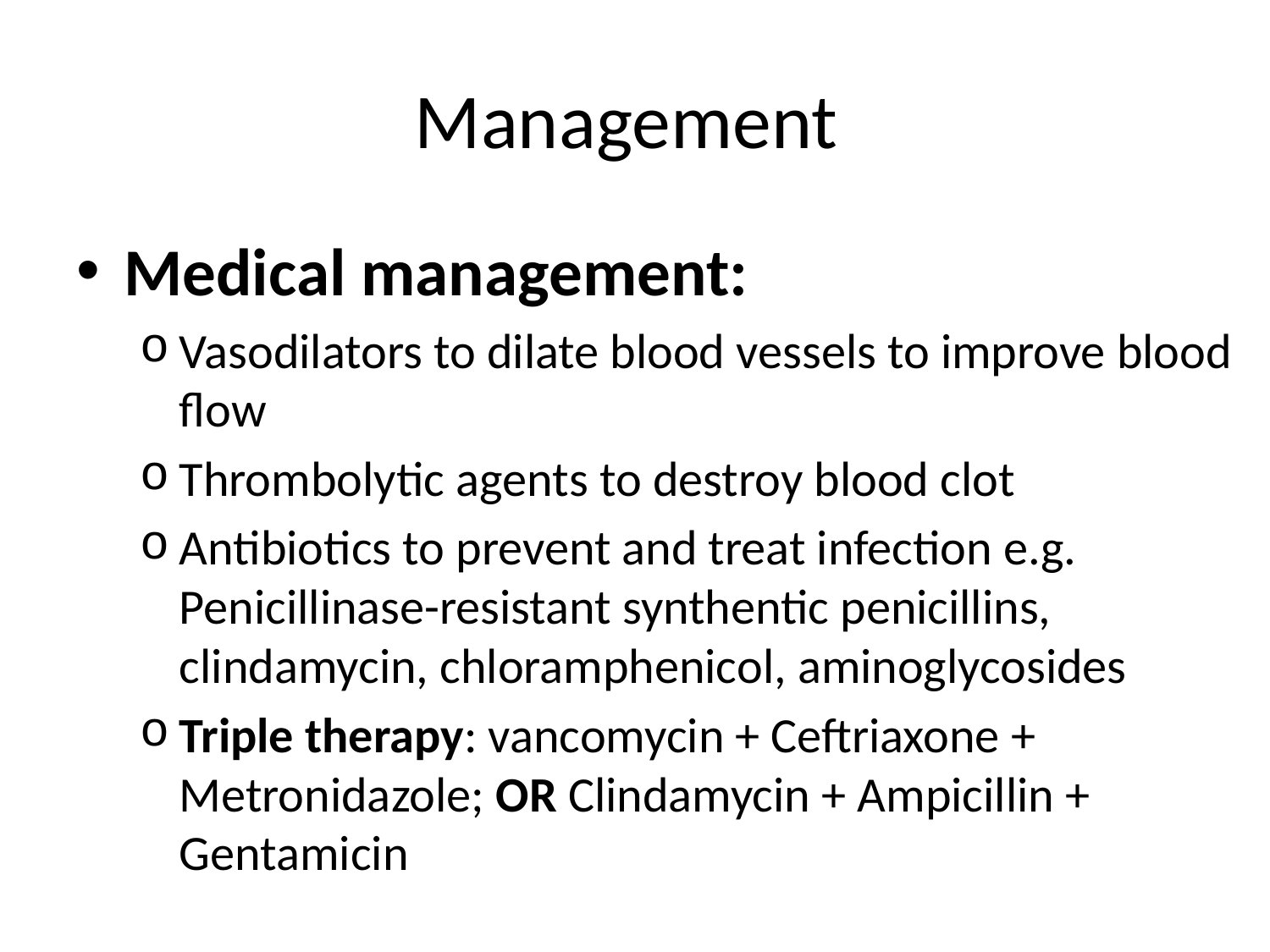

# Management
Medical management:
Vasodilators to dilate blood vessels to improve blood flow
Thrombolytic agents to destroy blood clot
Antibiotics to prevent and treat infection e.g. Penicillinase-resistant synthentic penicillins, clindamycin, chloramphenicol, aminoglycosides
Triple therapy: vancomycin + Ceftriaxone + Metronidazole; OR Clindamycin + Ampicillin + Gentamicin